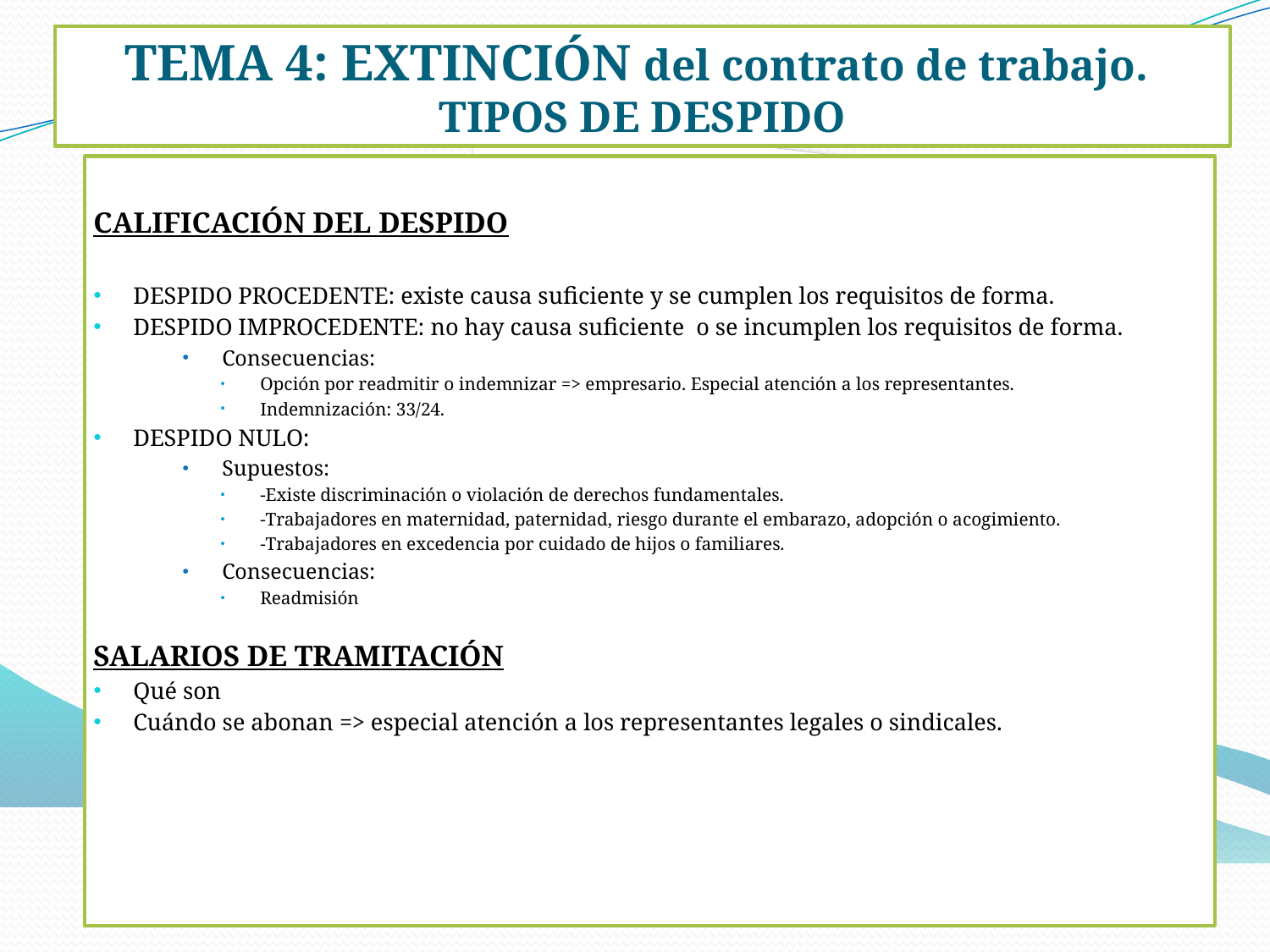

TEMA 4: EXTINCIÓN del contrato de trabajo.
TIPOS DE DESPIDO

CALIFICACIÓN DEL DESPIDO

DESPIDO PROCEDENTE: existe causa suficiente y se cumplen los requisitos de forma.
DESPIDO IMPROCEDENTE: no hay causa suficiente  o se incumplen los requisitos de forma.
Consecuencias:
Opción por readmitir o indemnizar => empresario. Especial atención a los representantes.
Indemnización: 33/24.
DESPIDO NULO:
Supuestos:
-Existe discriminación o violación de derechos fundamentales.
-Trabajadores en maternidad, paternidad, riesgo durante el embarazo, adopción o acogimiento.
-Trabajadores en excedencia por cuidado de hijos o familiares.
Consecuencias:
Readmisión

SALARIOS DE TRAMITACIÓN
Qué son
Cuándo se abonan => especial atención a los representantes legales o sindicales.